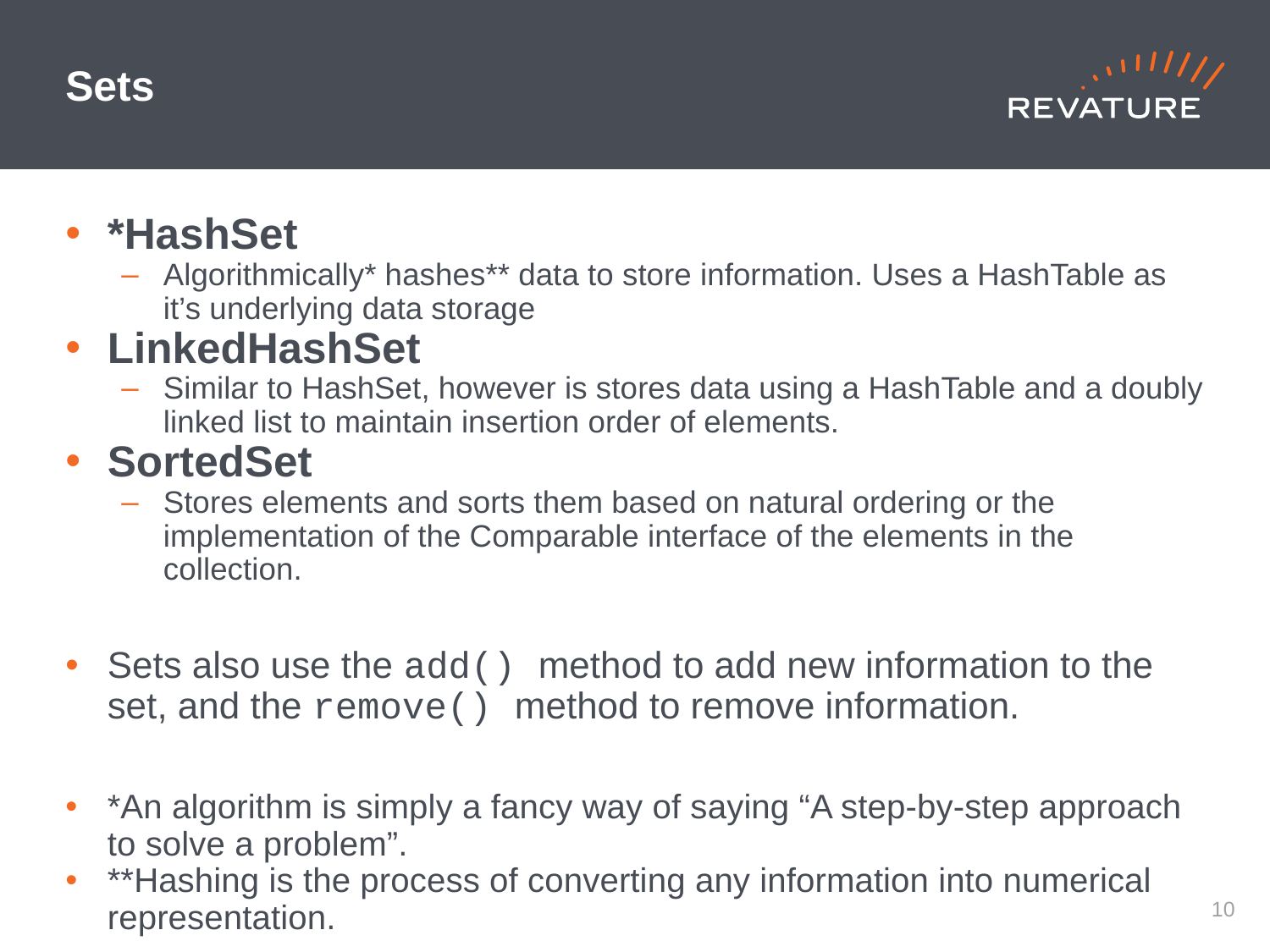

# Sets
*HashSet
Algorithmically* hashes** data to store information. Uses a HashTable as it’s underlying data storage
LinkedHashSet
Similar to HashSet, however is stores data using a HashTable and a doubly linked list to maintain insertion order of elements.
SortedSet
Stores elements and sorts them based on natural ordering or the implementation of the Comparable interface of the elements in the collection.

Sets also use the add() method to add new information to the set, and the remove() method to remove information.

*An algorithm is simply a fancy way of saying “A step-by-step approach to solve a problem”.
**Hashing is the process of converting any information into numerical representation.
10